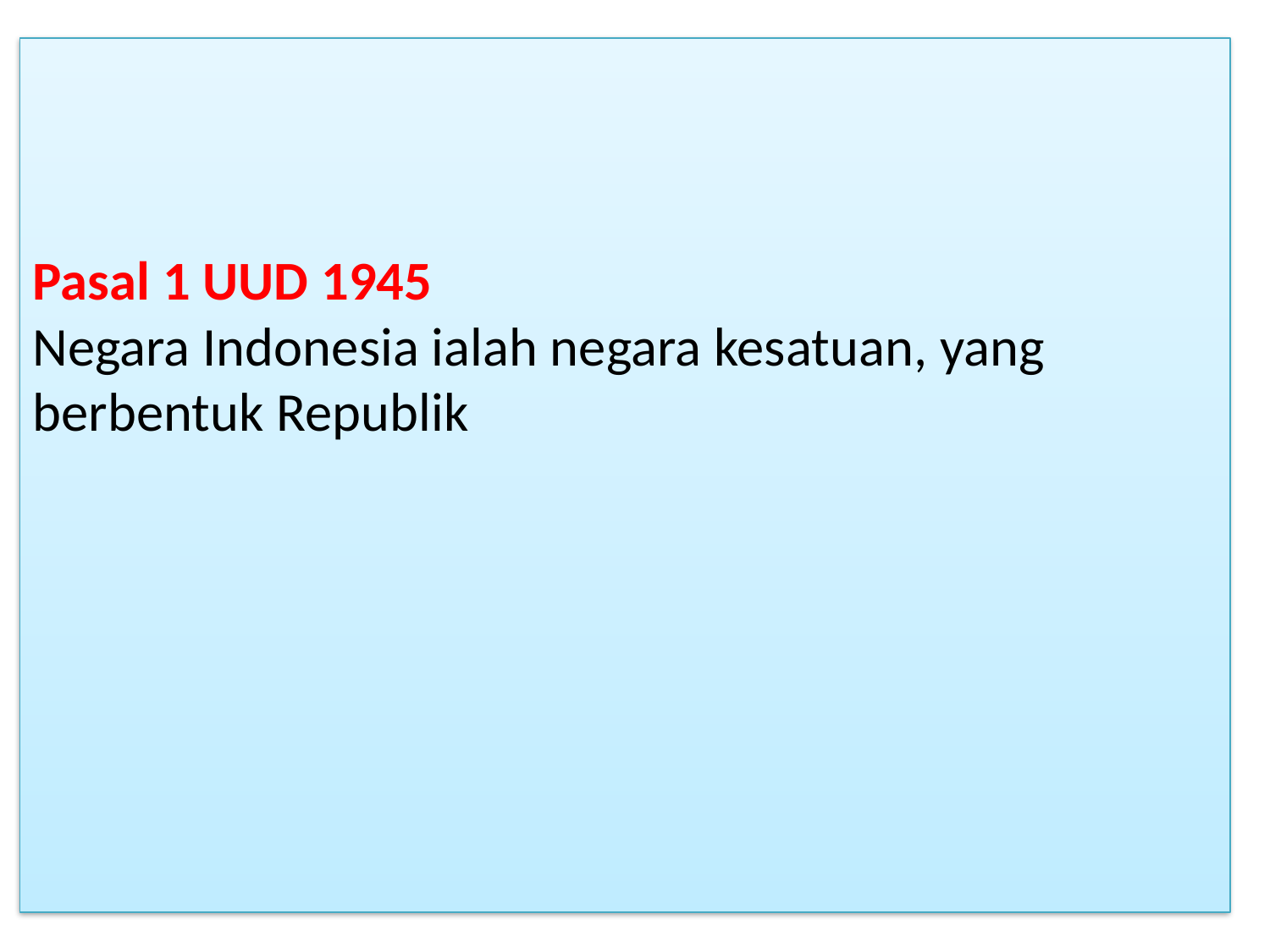

# Pasal 1 UUD 1945 Negara Indonesia ialah negara kesatuan, yang berbentuk Republik